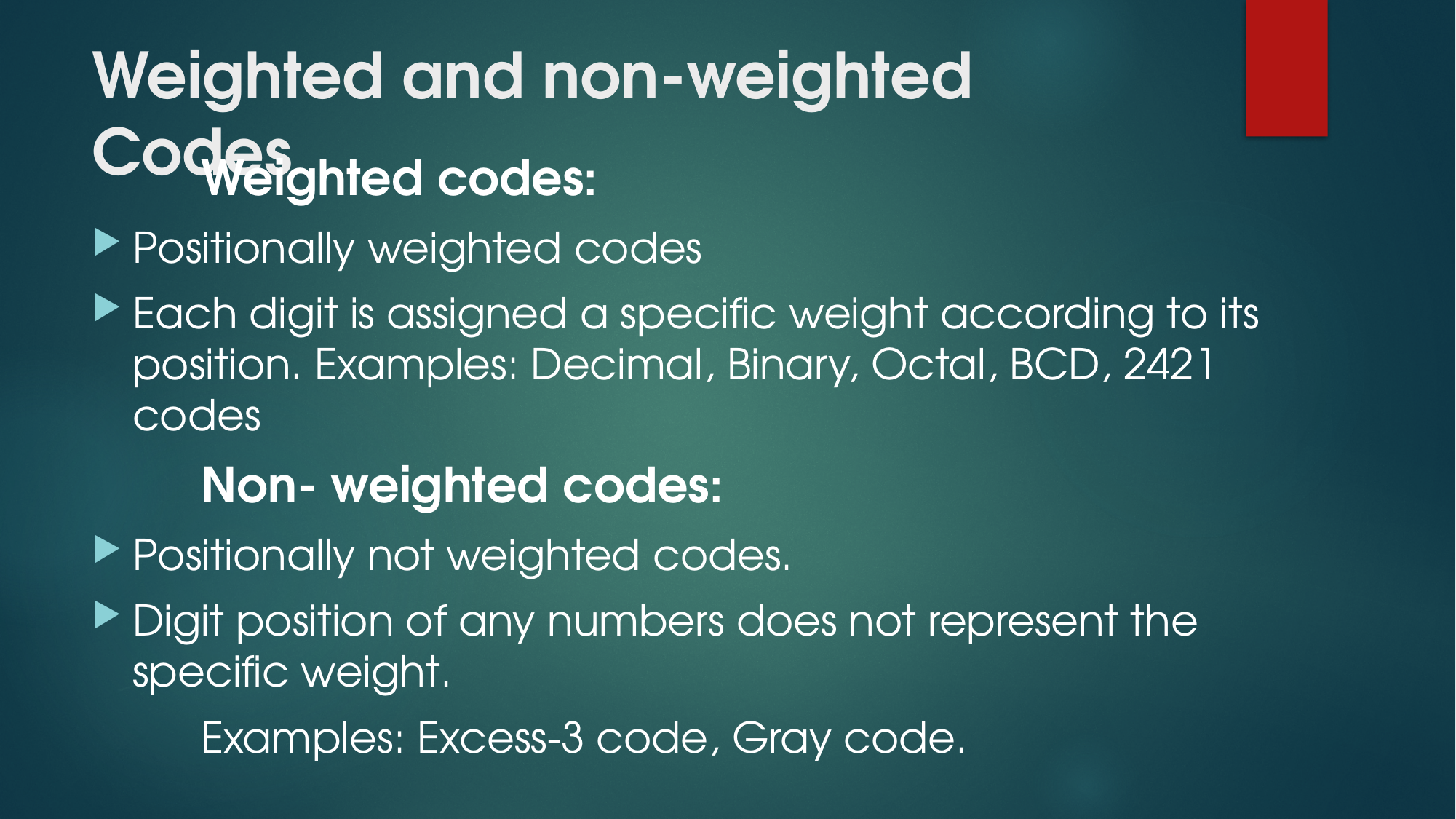

# Weighted and non-weighted Codes
	Weighted codes:
Positionally weighted codes
Each digit is assigned a specific weight according to its position. Examples: Decimal, Binary, Octal, BCD, 2421 codes
	Non- weighted codes:
Positionally not weighted codes.
Digit position of any numbers does not represent the specific weight.
	Examples: Excess-3 code, Gray code.